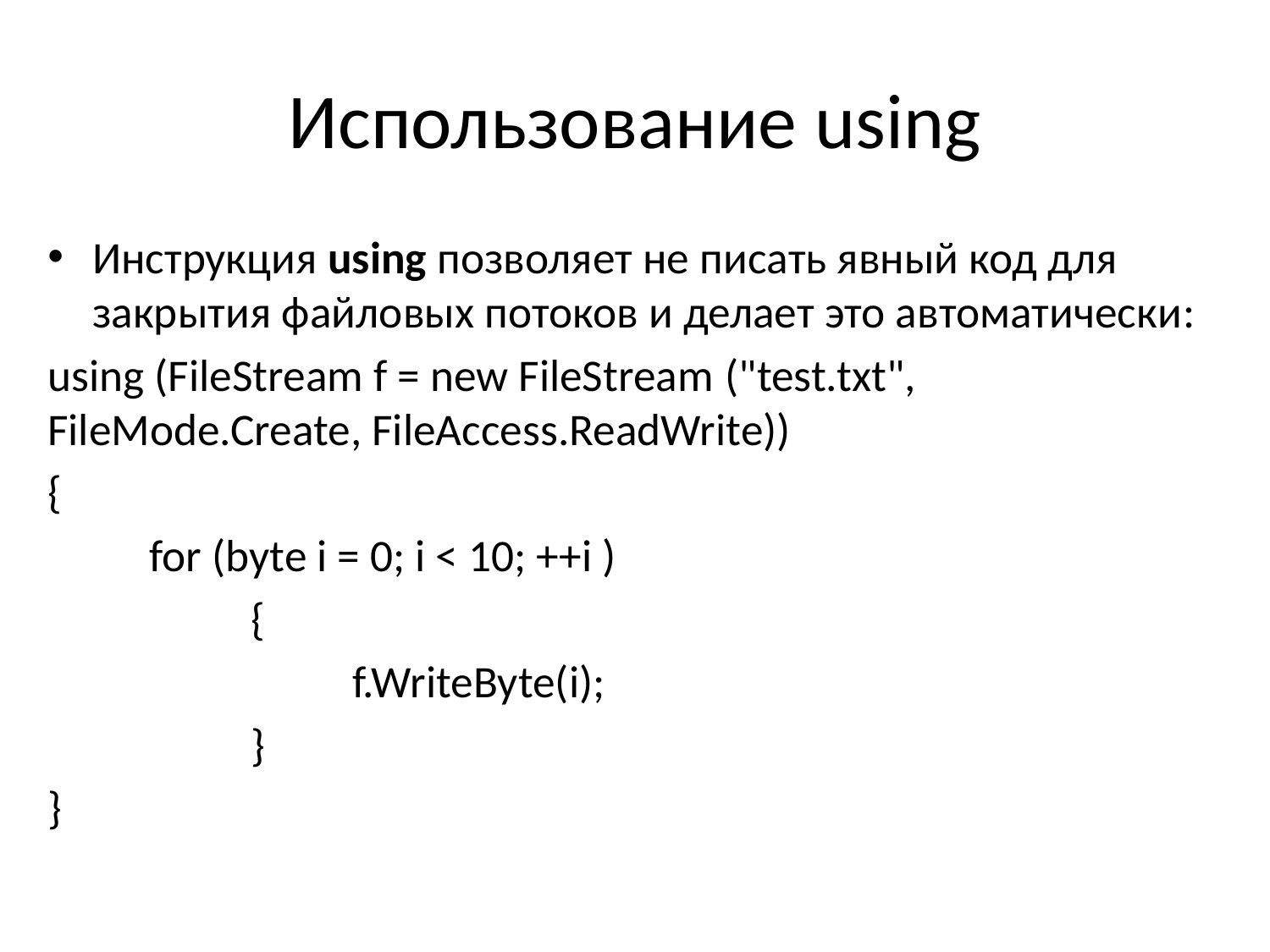

# Использование using
Инструкция using позволяет не писать явный код для закрытия файловых потоков и делает это автоматически:
using (FileStream f = new FileStream ("test.txt", FileMode.Create, FileAccess.ReadWrite))
{
	for (byte i = 0; i < 10; ++i )
            	{
			f.WriteByte(i);
             	}
}